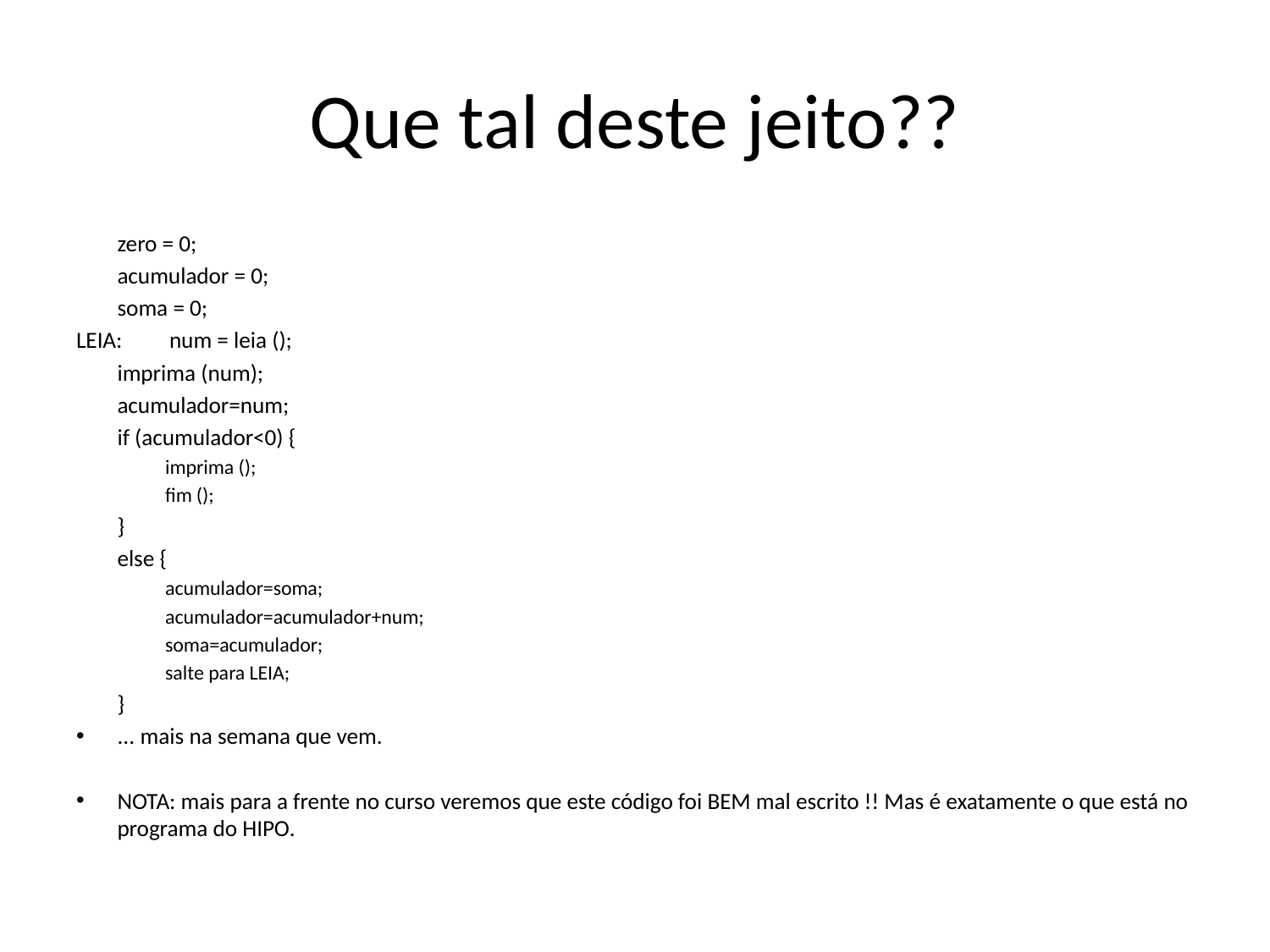

# Que tal deste jeito??
		zero = 0;
		acumulador = 0;
		soma = 0;
LEIA:	num = leia ();
		imprima (num);
		acumulador=num;
		if (acumulador<0) {
			imprima ();
			fim ();
		}
		else {
			acumulador=soma;
			acumulador=acumulador+num;
			soma=acumulador;
			salte para LEIA;
		}
... mais na semana que vem.

NOTA: mais para a frente no curso veremos que este código foi BEM mal escrito !! Mas é exatamente o que está no programa do HIPO.